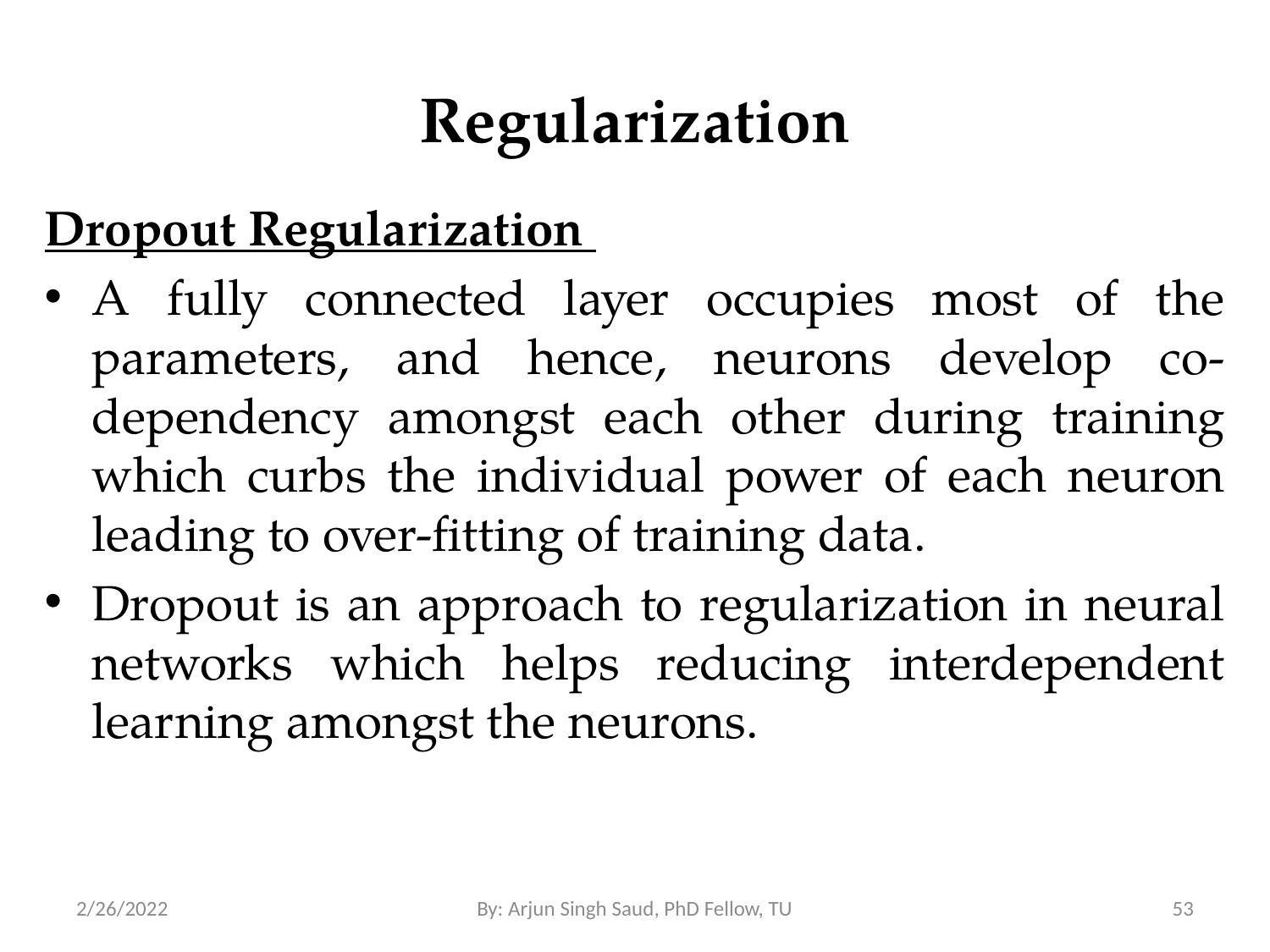

# Regularization
Dropout Regularization
A fully connected layer occupies most of the parameters, and hence, neurons develop co-dependency amongst each other during training which curbs the individual power of each neuron leading to over-fitting of training data.
Dropout is an approach to regularization in neural networks which helps reducing interdependent learning amongst the neurons.

2/26/2022
By: Arjun Singh Saud, PhD Fellow, TU
53